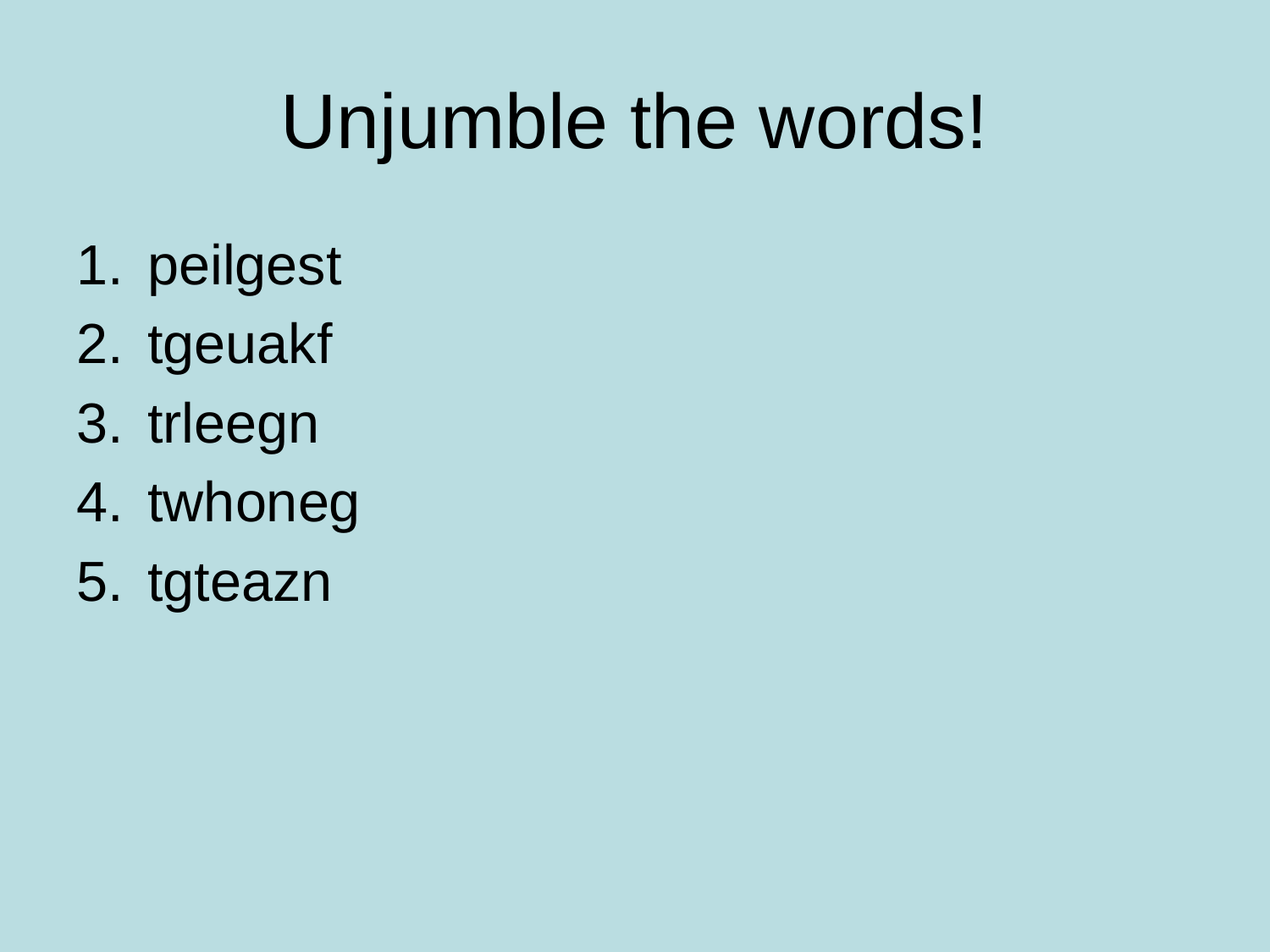

# Unjumble the words!
peilgest
tgeuakf
trleegn
twhoneg
tgteazn